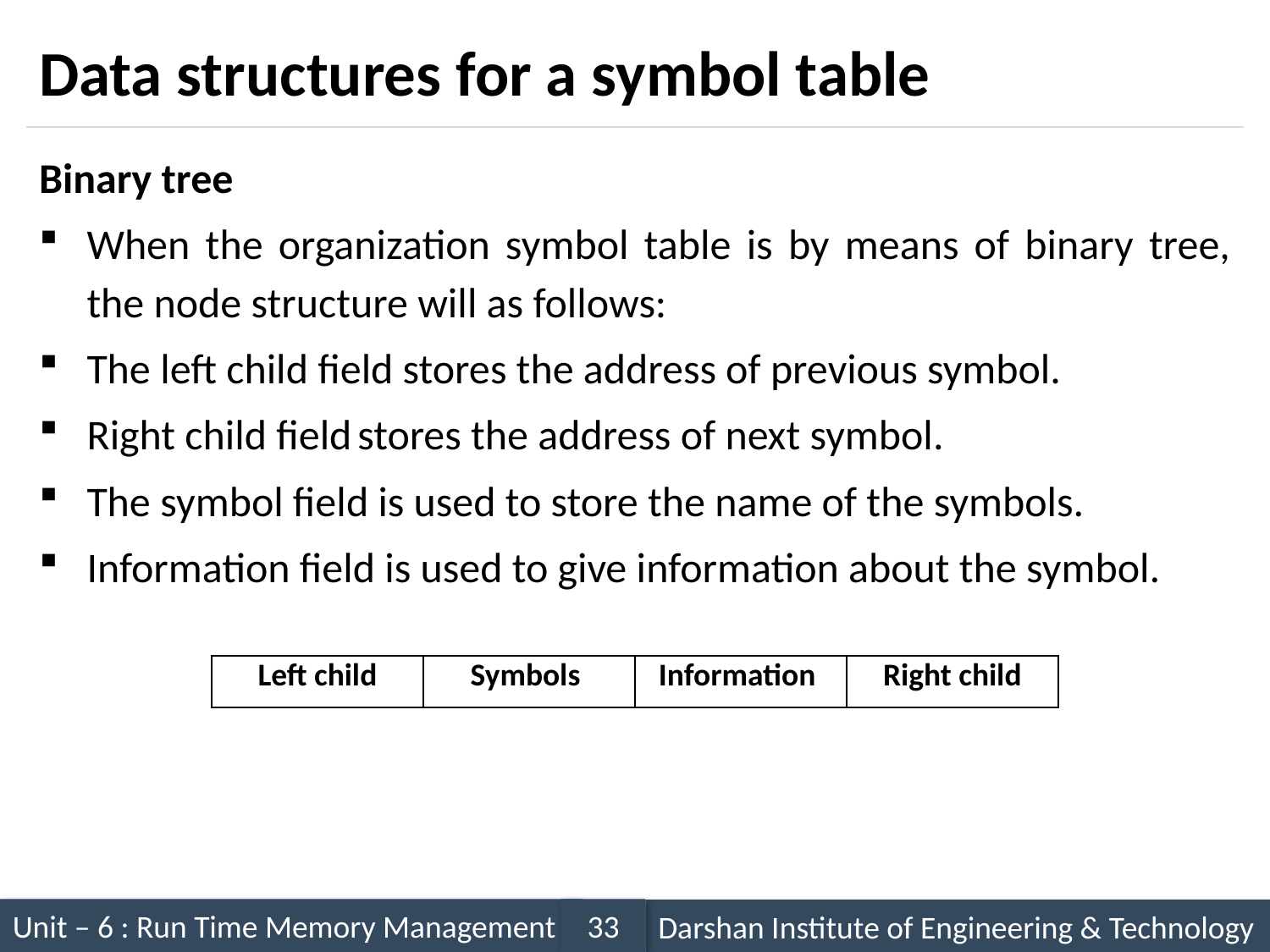

# Data structures for a symbol table
Binary tree
When the organization symbol table is by means of binary tree, the node structure will as follows:
The left child field stores the address of previous symbol.
Right child field stores the address of next symbol.
The symbol field is used to store the name of the symbols.
Information field is used to give information about the symbol.

| Left child | Symbols | Information | Right child |
| --- | --- | --- | --- |